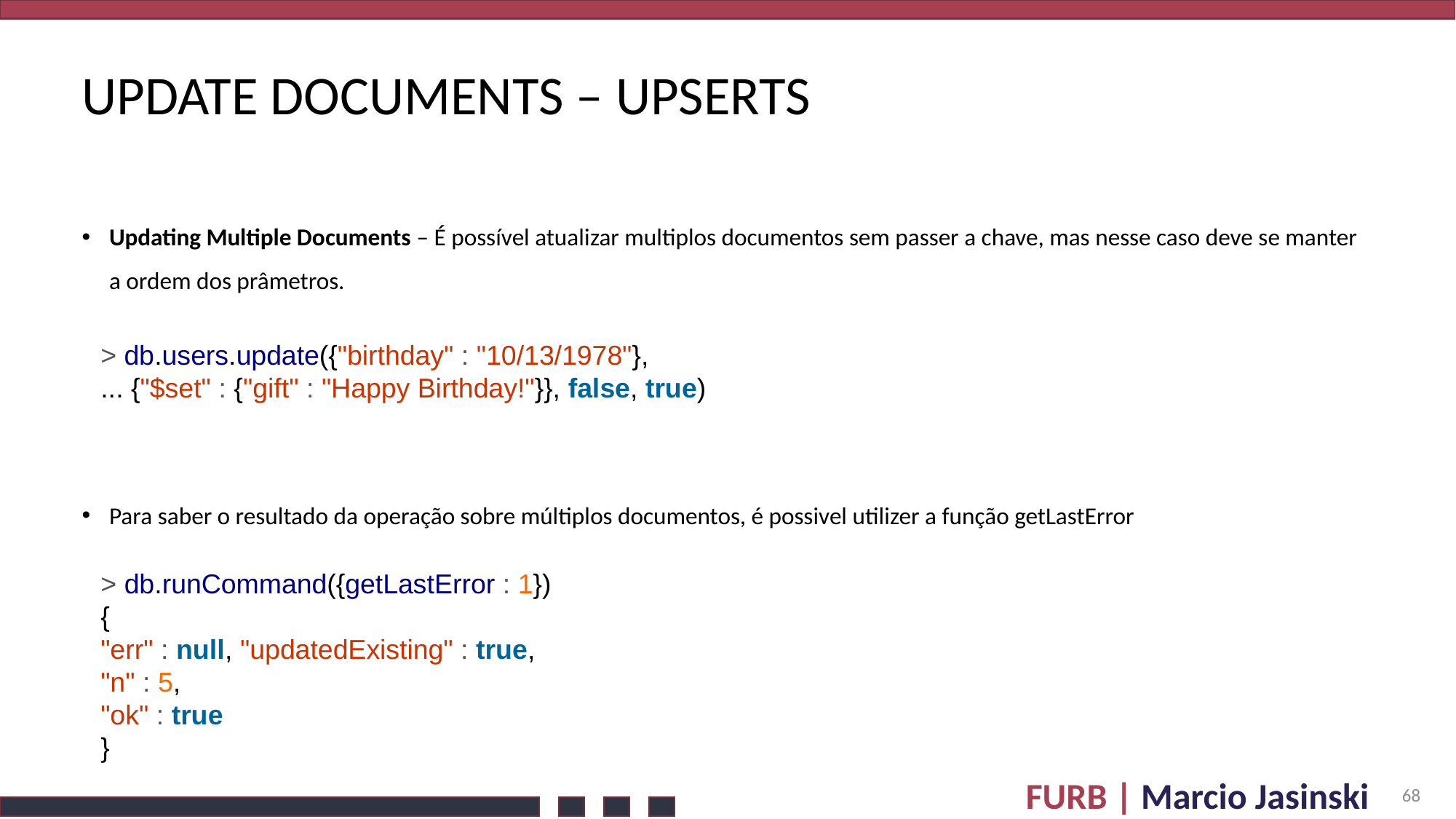

# update Documents – upserts
Updating Multiple Documents – É possível atualizar multiplos documentos sem passer a chave, mas nesse caso deve se manter a ordem dos prâmetros.

Para saber o resultado da operação sobre múltiplos documentos, é possivel utilizer a função getLastError

> db.users.update({"birthday" : "10/13/1978"},
... {"$set" : {"gift" : "Happy Birthday!"}}, false, true)
> db.runCommand({getLastError : 1})
{
"err" : null, "updatedExisting" : true,
"n" : 5,
"ok" : true
}
68